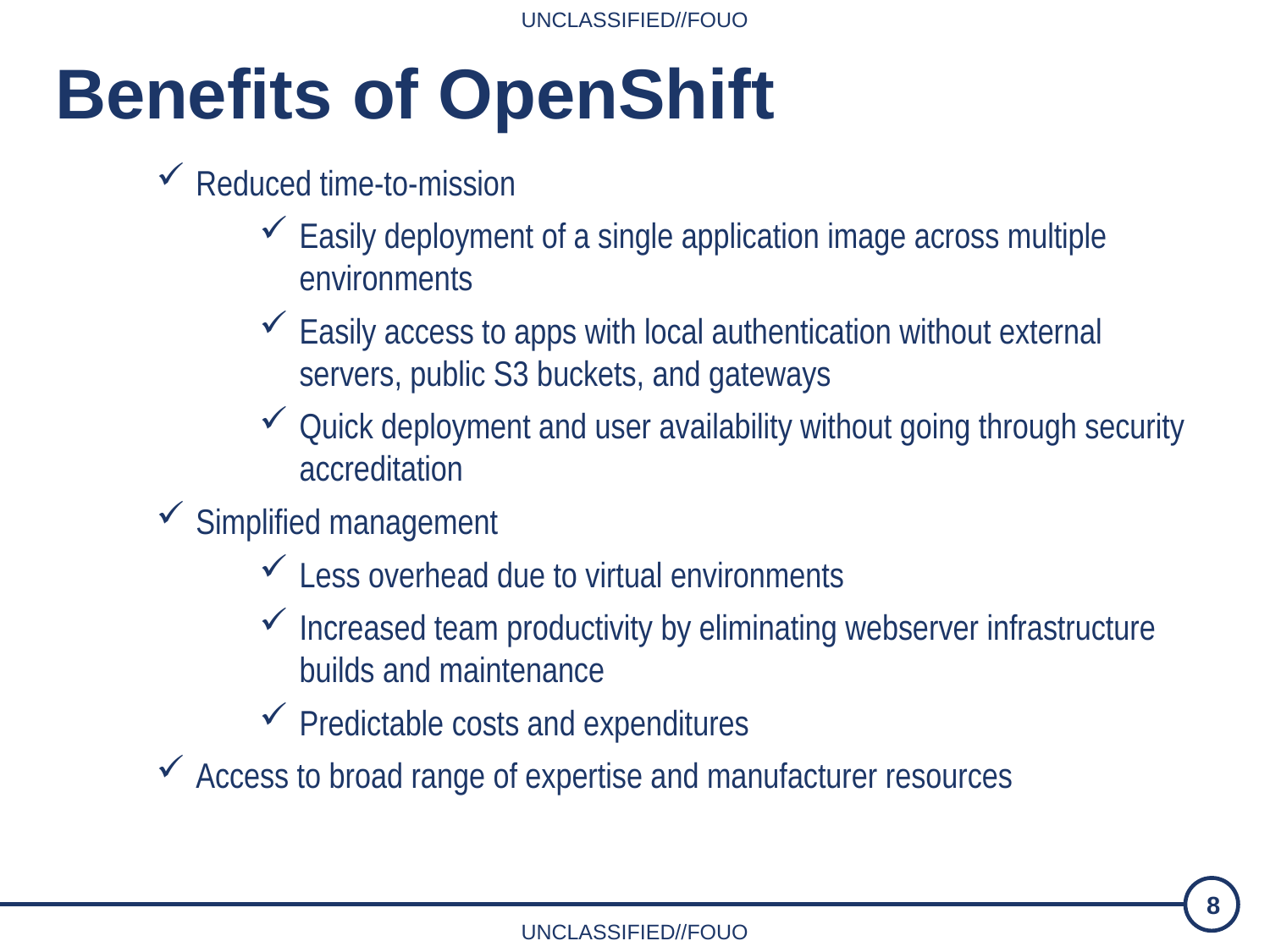

Benefits of OpenShift
Reduced time-to-mission
Easily deployment of a single application image across multiple environments
Easily access to apps with local authentication without external servers, public S3 buckets, and gateways
Quick deployment and user availability without going through security accreditation
Simplified management
Less overhead due to virtual environments
Increased team productivity by eliminating webserver infrastructure builds and maintenance
Predictable costs and expenditures
Access to broad range of expertise and manufacturer resources
8